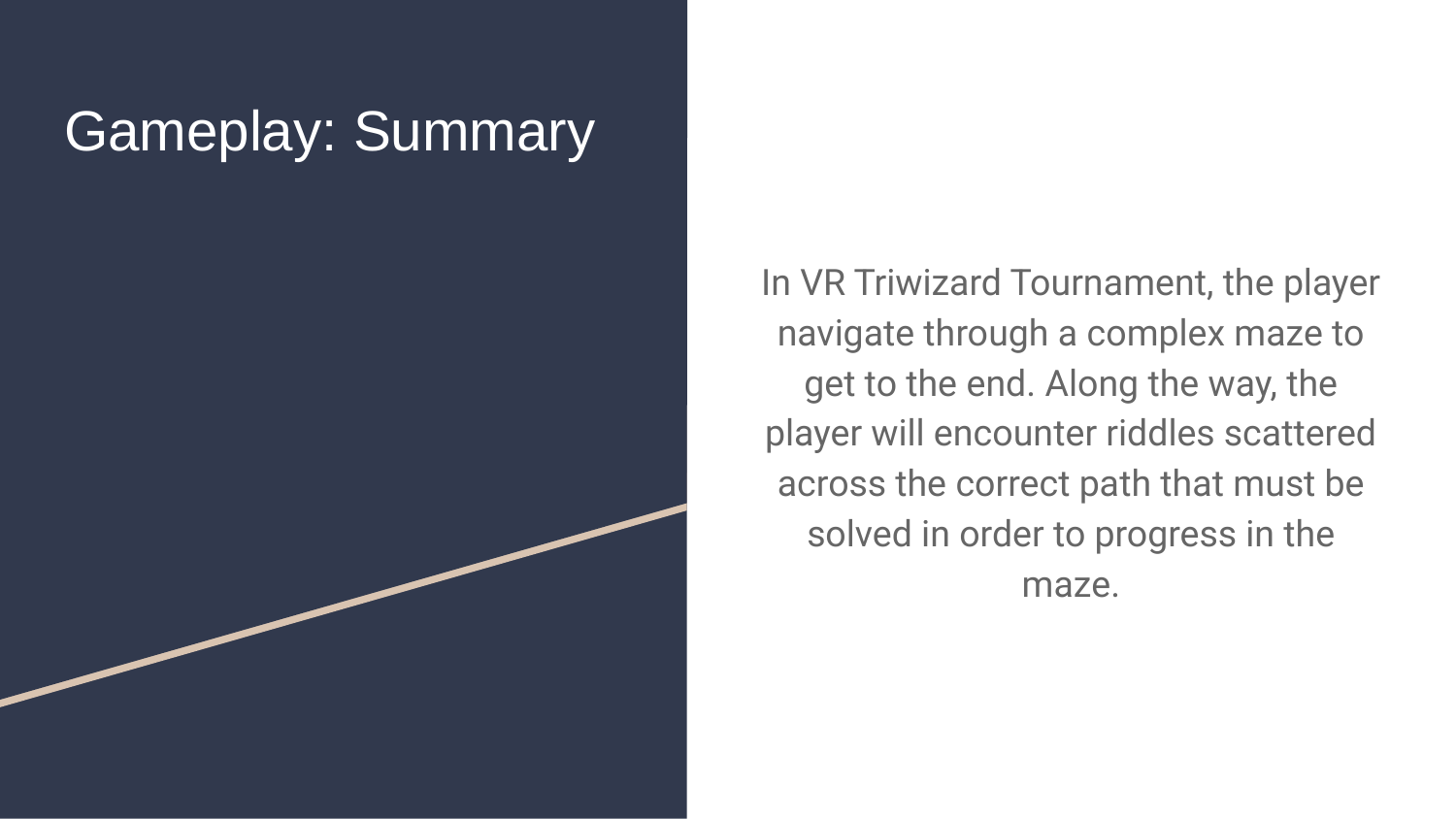

# Gameplay: Summary

In VR Triwizard Tournament, the player navigate through a complex maze to get to the end. Along the way, the player will encounter riddles scattered across the correct path that must be solved in order to progress in the maze.